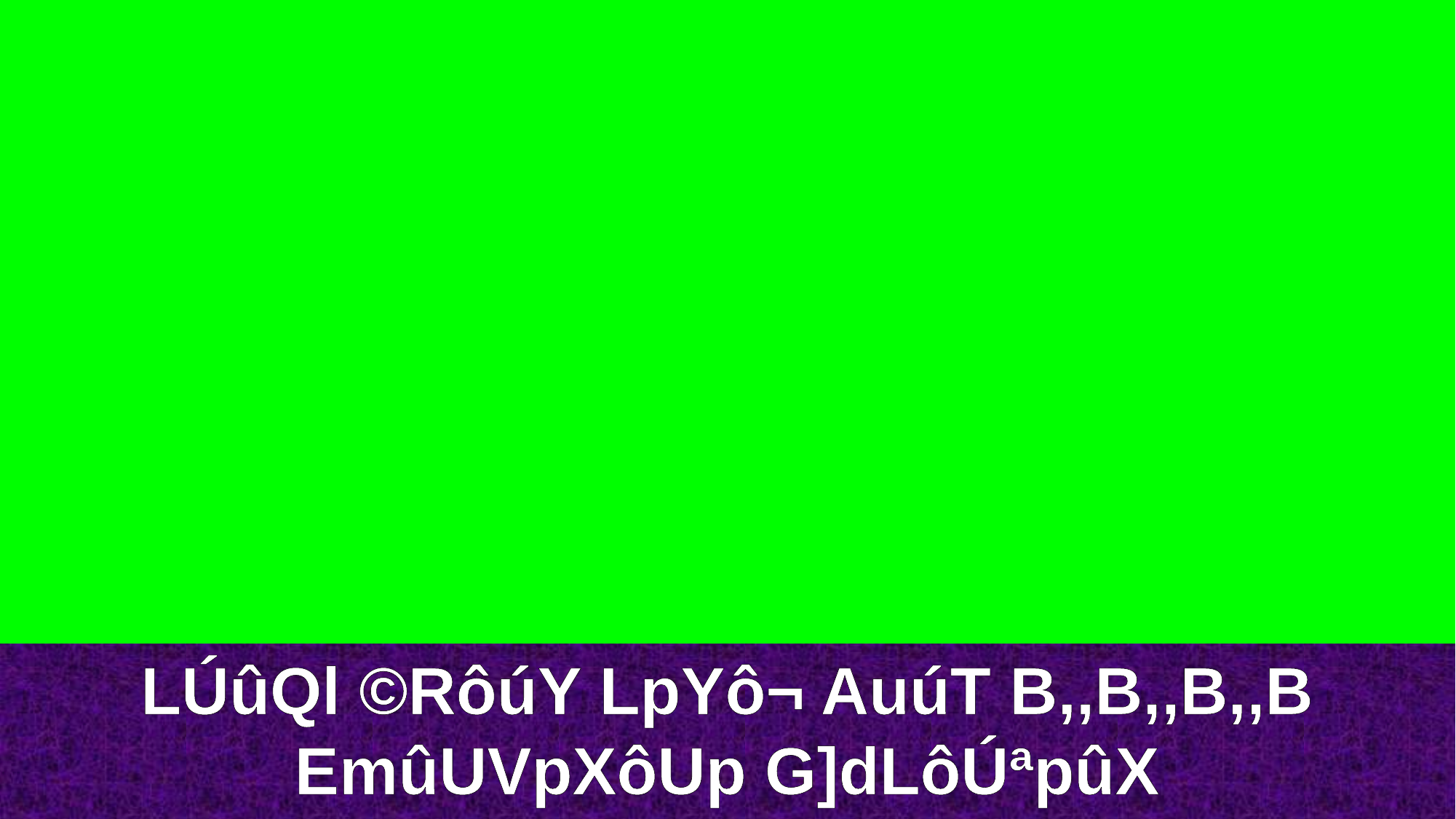

LÚûQl ©RôúY LpYô¬ AuúT B,,B,,B,,B
EmûUVpXôUp G]dLôÚªpûX